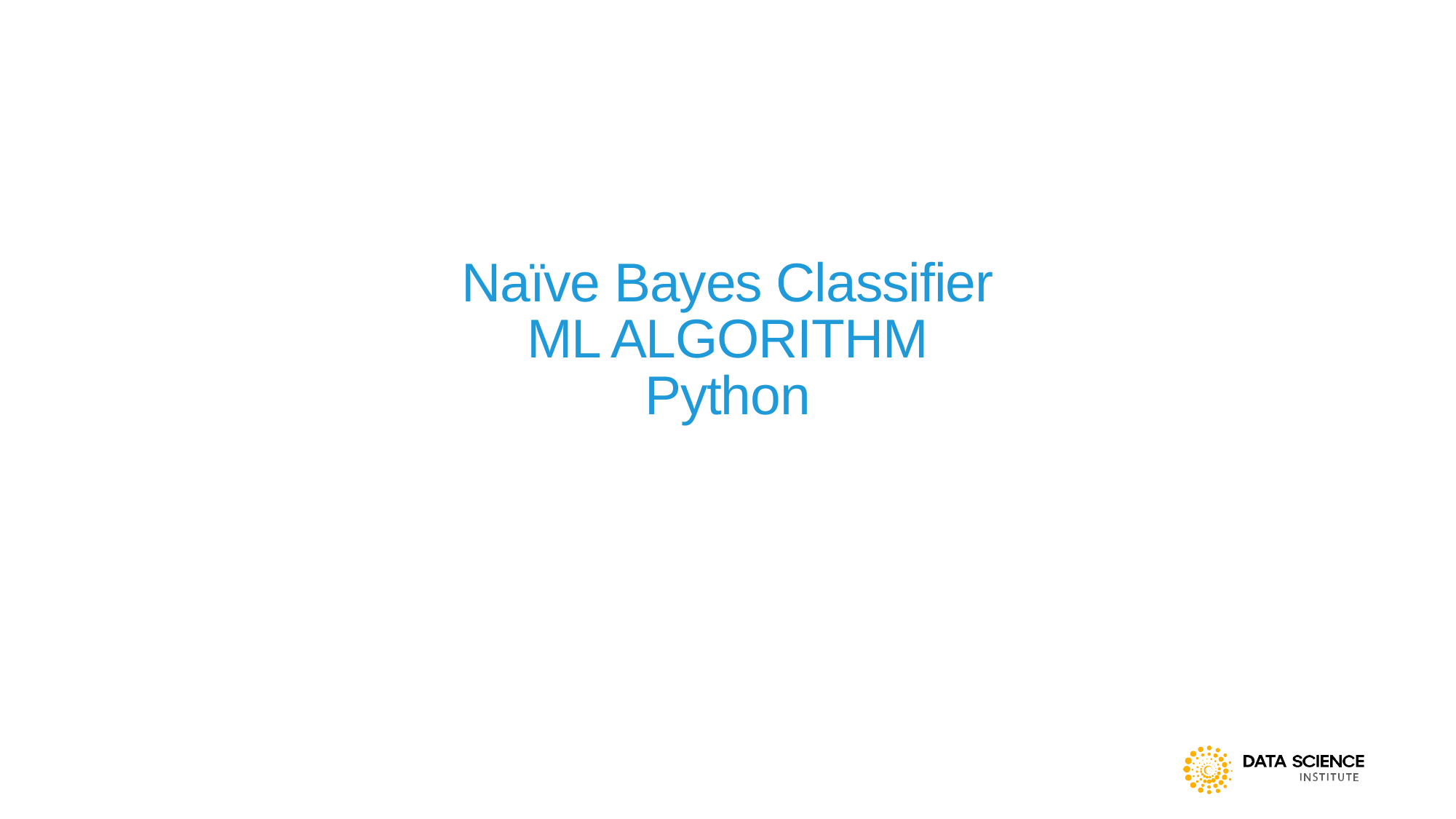

# Naïve Bayes Classifier ML ALGORITHM Python